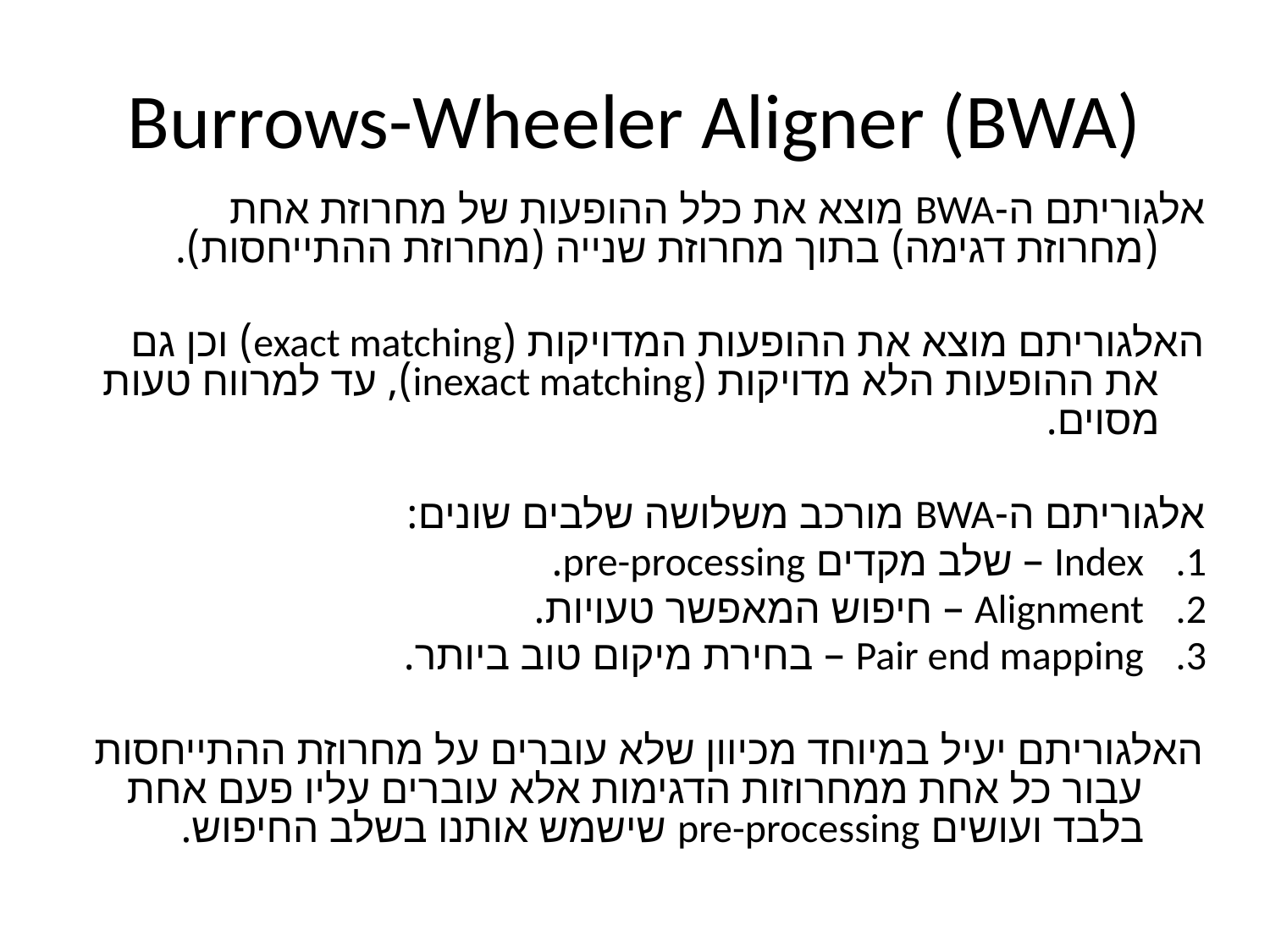

# Burrows-Wheeler Aligner (BWA)
אלגוריתם ה-BWA מוצא את כלל ההופעות של מחרוזת אחת (מחרוזת דגימה) בתוך מחרוזת שנייה (מחרוזת ההתייחסות).

האלגוריתם מוצא את ההופעות המדויקות (exact matching) וכן גם את ההופעות הלא מדויקות (inexact matching), עד למרווח טעות מסוים.

אלגוריתם ה-BWA מורכב משלושה שלבים שונים:
Index – שלב מקדים pre-processing.
Alignment – חיפוש המאפשר טעויות.
Pair end mapping – בחירת מיקום טוב ביותר.

האלגוריתם יעיל במיוחד מכיוון שלא עוברים על מחרוזת ההתייחסות עבור כל אחת ממחרוזות הדגימות אלא עוברים עליו פעם אחת בלבד ועושים pre-processing שישמש אותנו בשלב החיפוש.